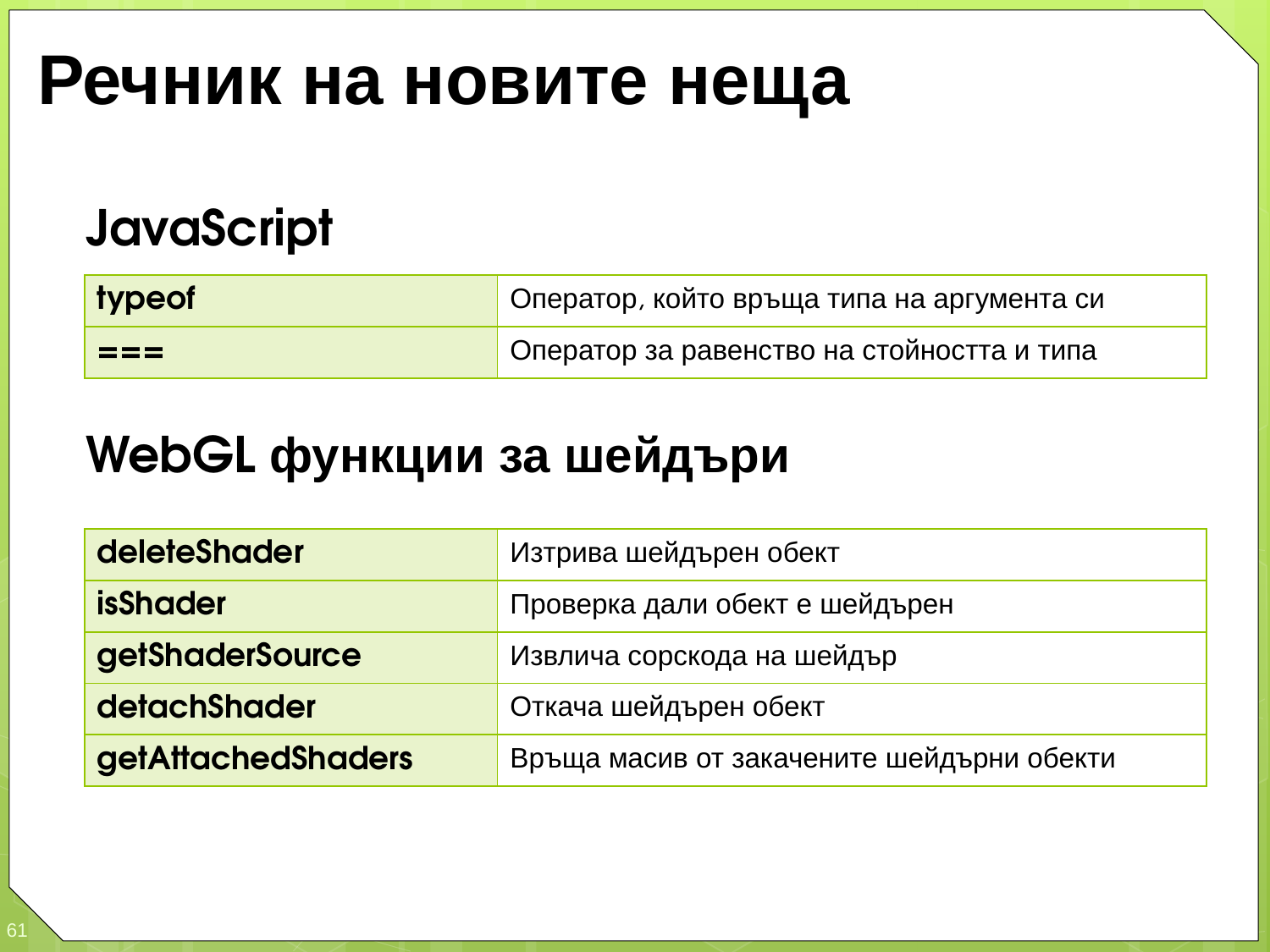

# Речник на новите неща
JavaScript

WebGL функции за шейдъри

| typeof | Оператор, който връща типа на аргумента си |
| --- | --- |
| === | Оператор за равенство на стойността и типа |
| deleteShader | Изтрива шейдърен обект |
| --- | --- |
| isShader | Проверка дали обект е шейдърен |
| getShaderSource | Извлича сорскода на шейдър |
| detachShader | Откача шейдърен обект |
| getAttachedShaders | Връща масив от закачените шейдърни обекти |